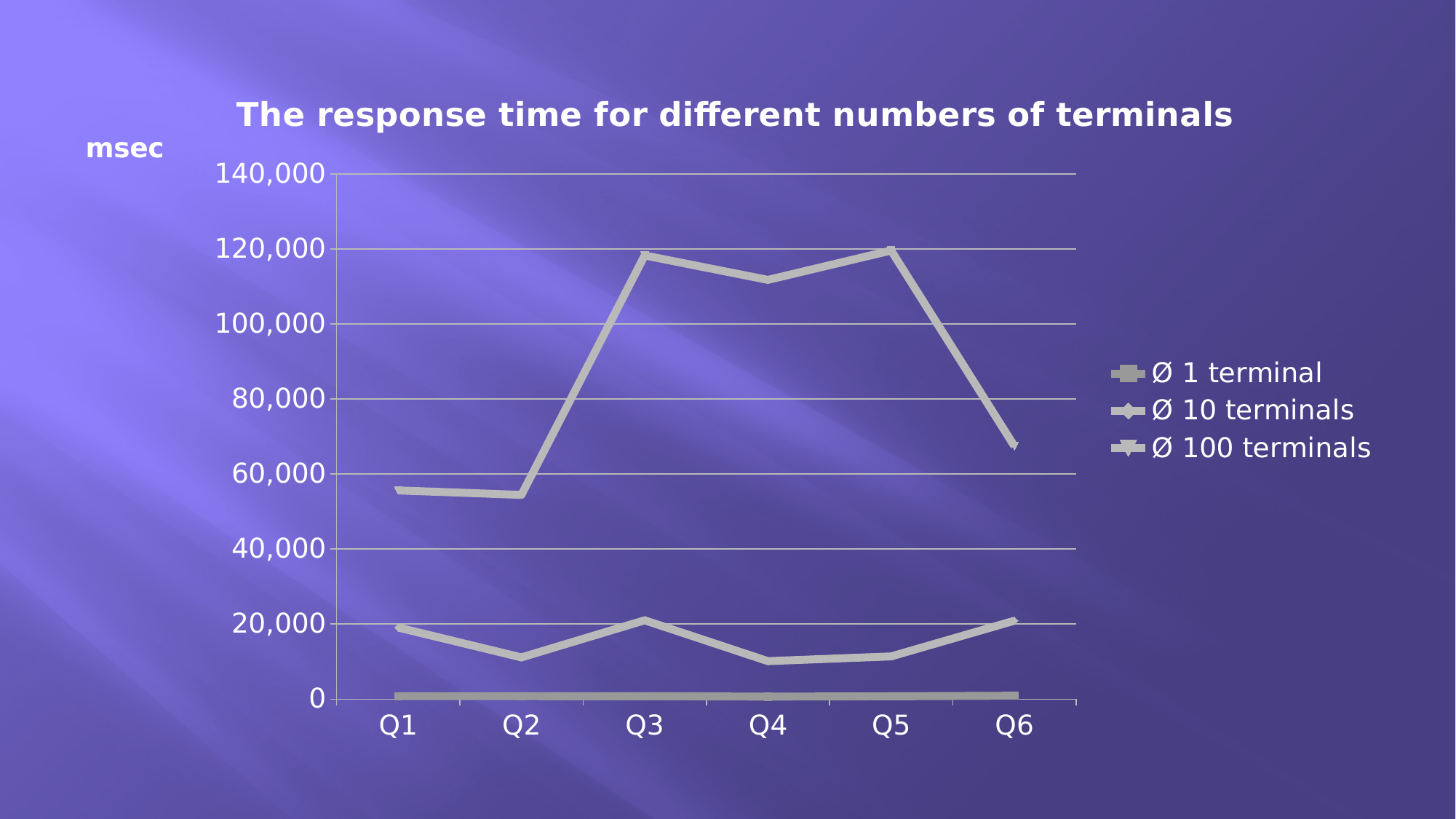

#

### Chart: The response time for different numbers of terminals

| Category | Ø 1 terminal | Ø 10 terminals | Ø 100 terminals |
|---|---|---|---|
| Q1 | 801.0 | 19073.0 | 55628.0 |
| Q2 | 783.0 | 11119.0 | 54430.0 |
| Q3 | 777.0 | 21008.0 | 118262.0 |
| Q4 | 665.0 | 10118.0 | 111745.0 |
| Q5 | 746.0 | 11385.0 | 119570.0 |
| Q6 | 908.0 | 20894.0 | 67421.0 |